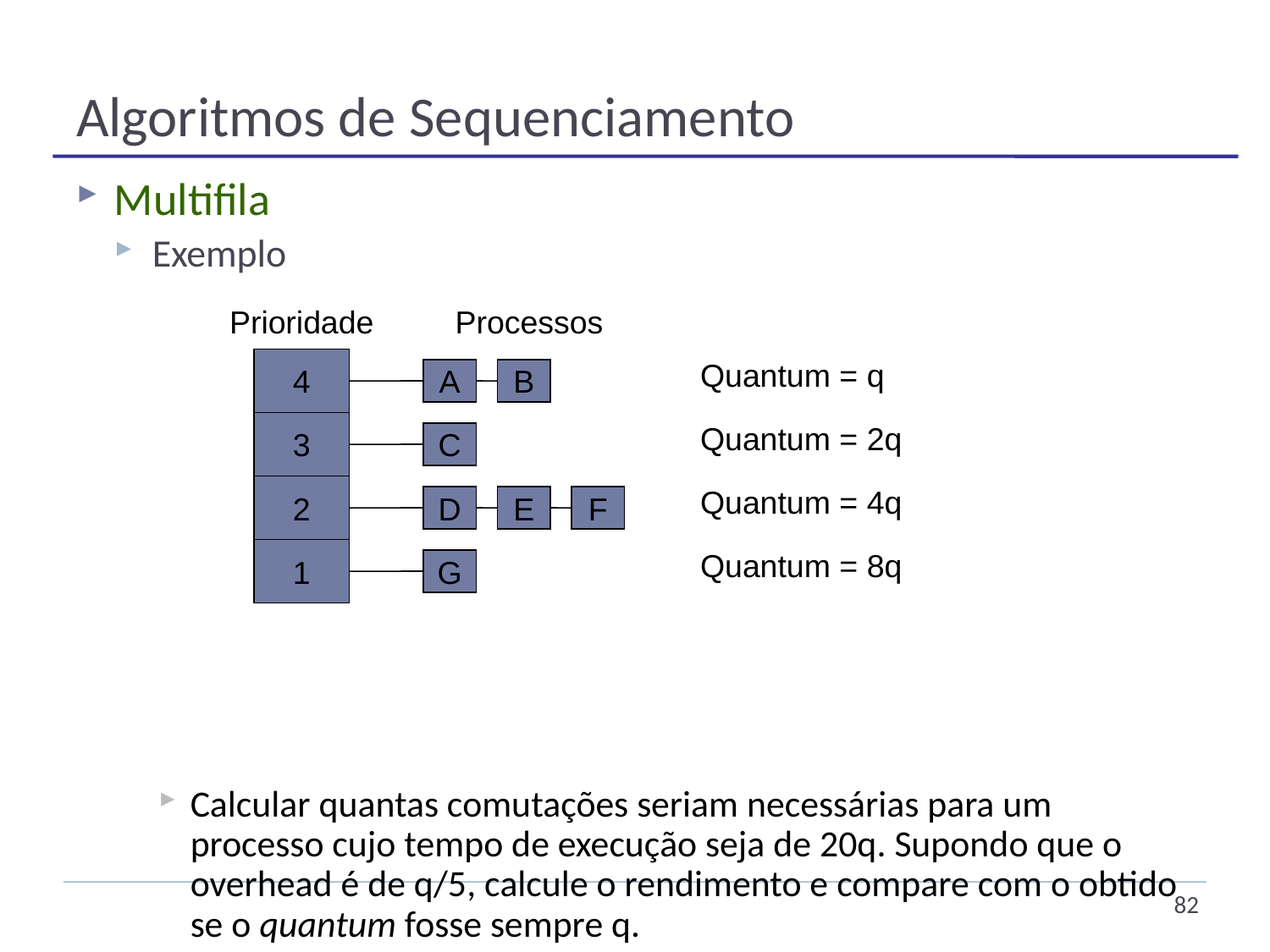

# Algoritmos de Sequenciamento
Multifila
Exemplo

Calcular quantas comutações seriam necessárias para um processo cujo tempo de execução seja de 20q. Supondo que o overhead é de q/5, calcule o rendimento e compare com o obtido se o quantum fosse sempre q.
Prioridade
Processos
4
A
B

3
C

2
D
E
F

1
G

Quantum = q
Quantum = 2q
Quantum = 4q
Quantum = 8q
82